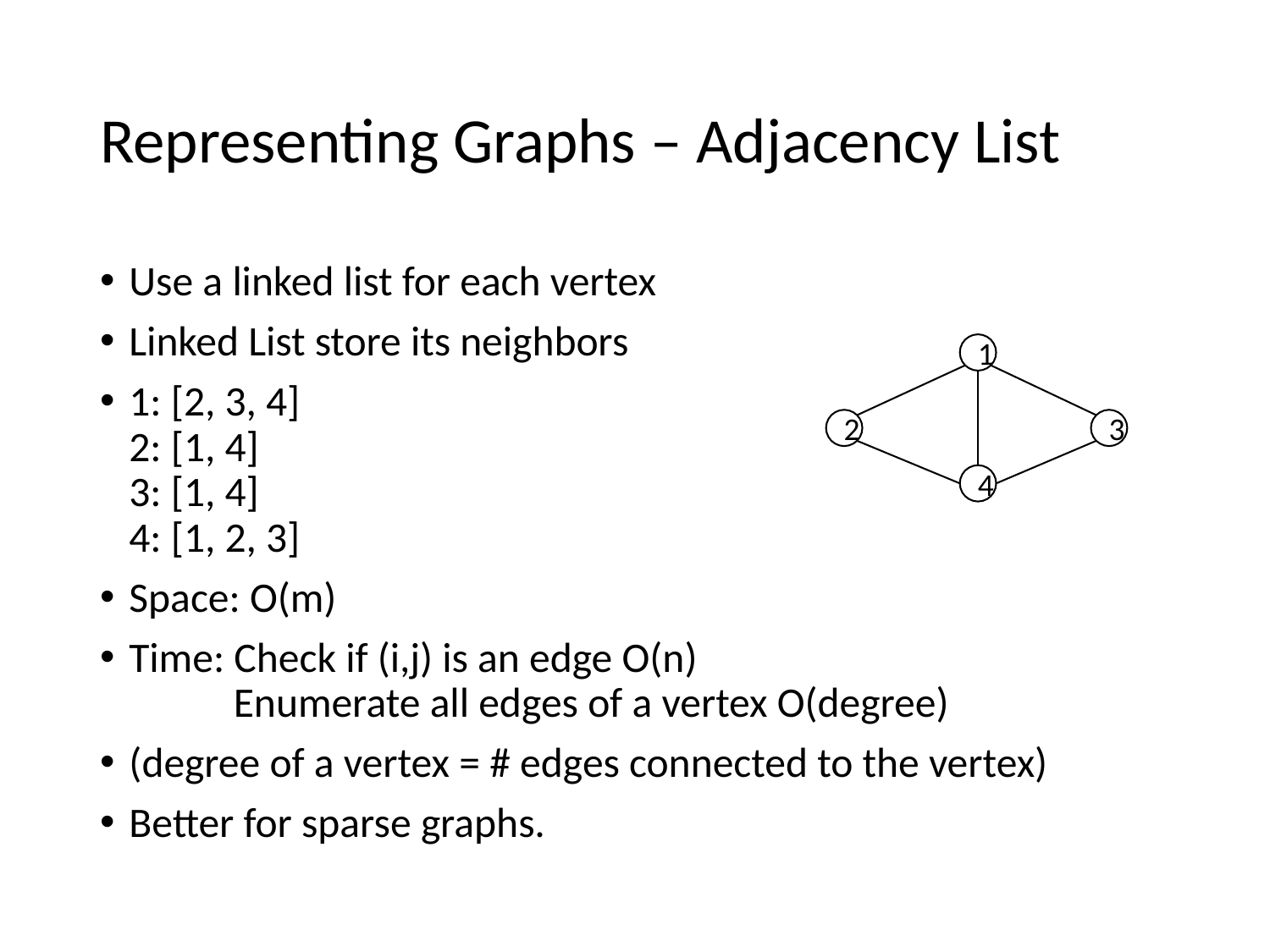

# Representing Graphs – Adjacency List
Use a linked list for each vertex
Linked List store its neighbors
1: [2, 3, 4]
2: [1, 4]
3: [1, 4]
4: [1, 2, 3]
Space: O(m)
Time: Check if (i,j) is an edge O(n)
           Enumerate all edges of a vertex O(degree)
(degree of a vertex = # edges connected to the vertex)
Better for sparse graphs.
1
2
3
4